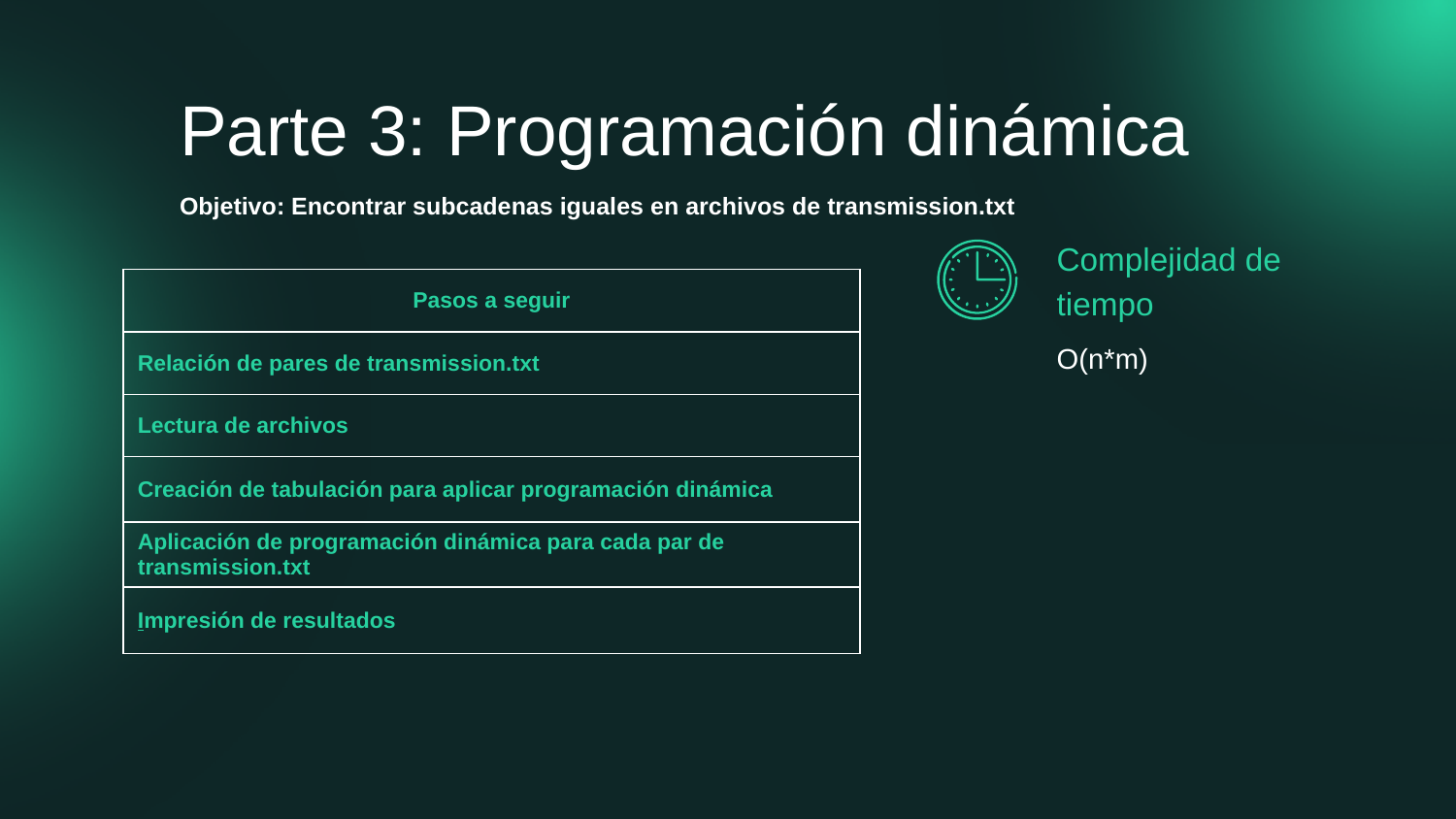

# Parte 3: Programación dinámica

Objetivo: Encontrar subcadenas iguales en archivos de transmission.txt
Complejidad de tiempo

| Pasos a seguir |
| --- |
| Relación de pares de transmission.txt |
| Lectura de archivos |
| Creación de tabulación para aplicar programación dinámica |
| Aplicación de programación dinámica para cada par de transmission.txt |
| Impresión de resultados |
O(n*m)